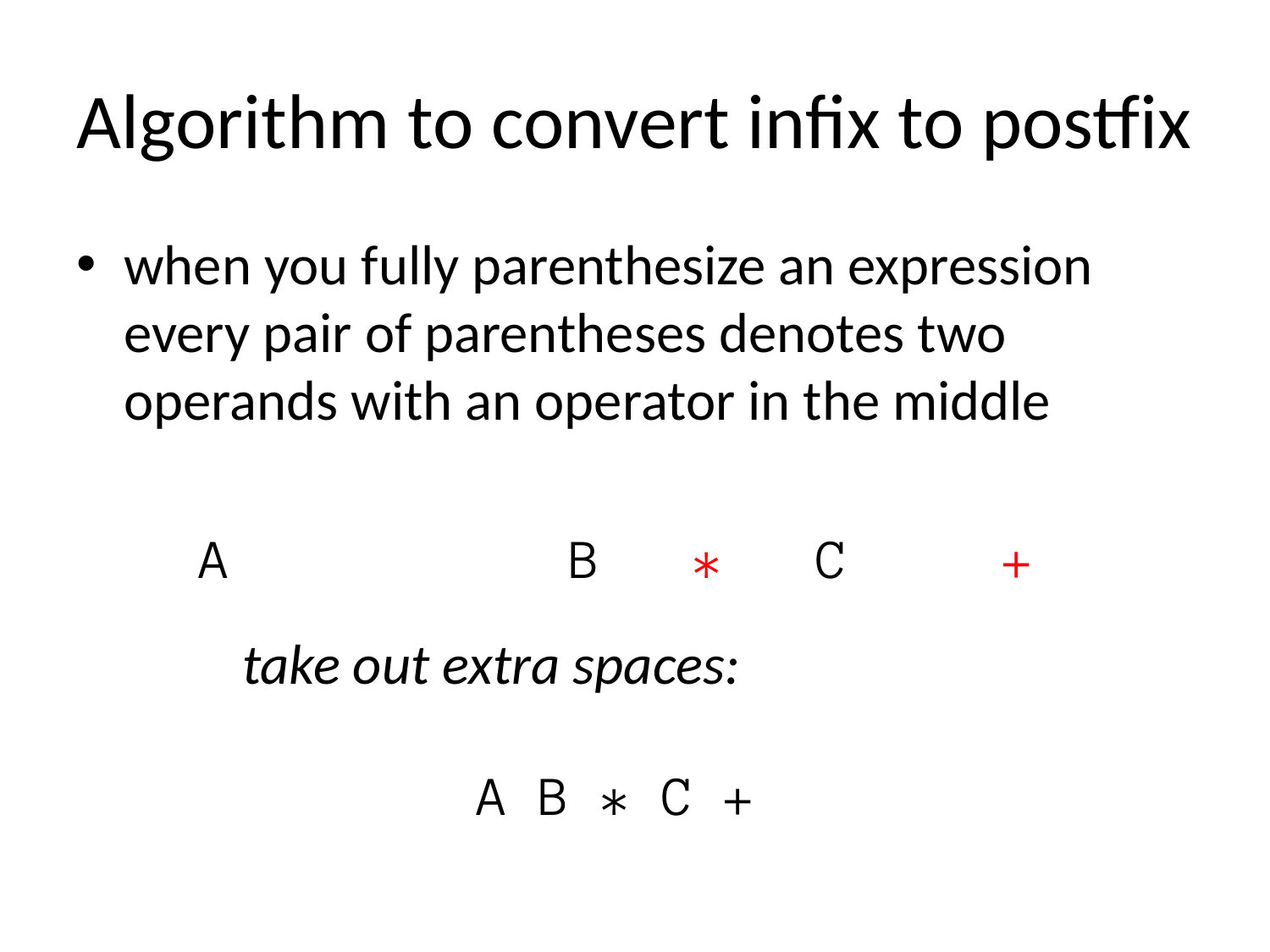

# Algorithm to convert infix to postfix
when you fully parenthesize an expression every pair of parentheses denotes two operands with an operator in the middle

    A           B   *   C     +

             A B * C +
take out extra spaces: